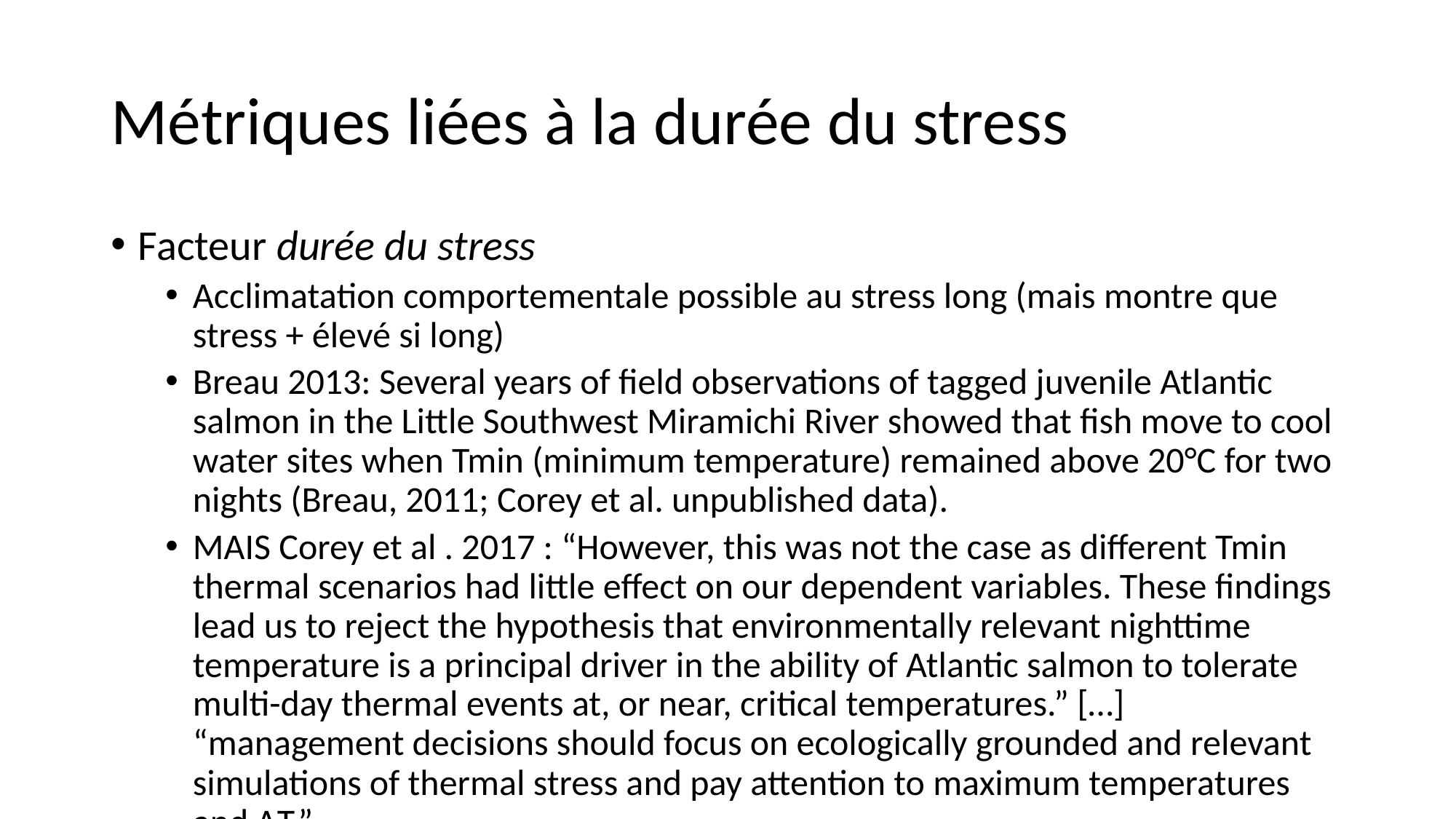

# Métriques liées à la durée du stress
Facteur durée du stress
Acclimatation comportementale possible au stress long (mais montre que stress + élevé si long)
Breau 2013: Several years of field observations of tagged juvenile Atlantic salmon in the Little Southwest Miramichi River showed that fish move to cool water sites when Tmin (minimum temperature) remained above 20°C for two nights (Breau, 2011; Corey et al. unpublished data).
MAIS Corey et al . 2017 : “However, this was not the case as different Tmin thermal scenarios had little effect on our dependent variables. These findings lead us to reject the hypothesis that environmentally relevant nighttime temperature is a principal driver in the ability of Atlantic salmon to tolerate multi-day thermal events at, or near, critical temperatures.” […] “management decisions should focus on ecologically grounded and relevant simulations of thermal stress and pay attention to maximum temperatures and ΔT.”